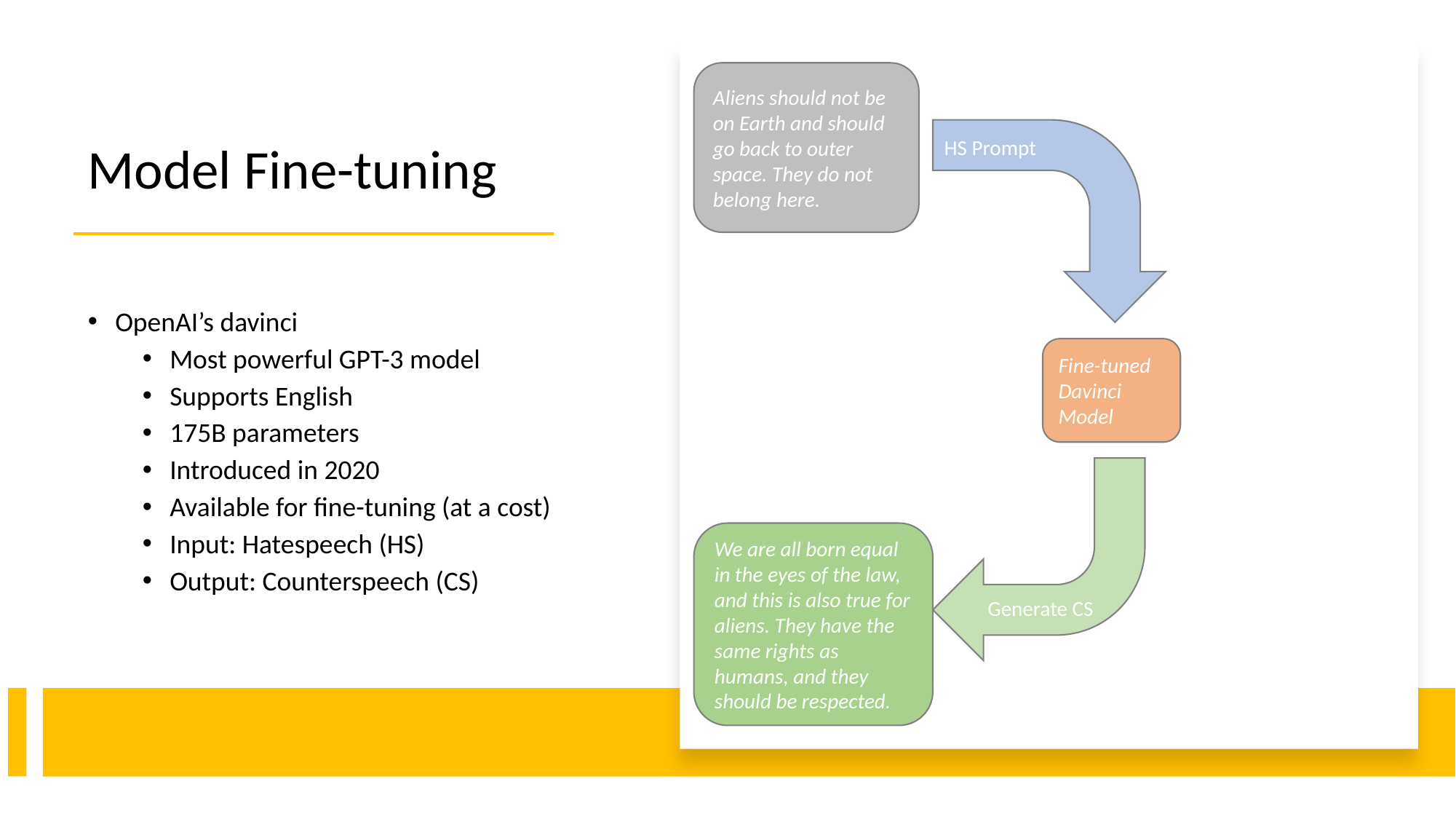

# Model Fine-tuning
Aliens should not be on Earth and should go back to outer space. They do not belong here.

HS Prompt

OpenAI’s davinci
Most powerful GPT-3 model
Supports English
175B parameters
Introduced in 2020
Available for fine-tuning (at a cost)
Input: Hatespeech (HS)
Output: Counterspeech (CS)
Fine-tuned Davinci Model

We are all born equal in the eyes of the law, and this is also true for aliens. They have the same rights as humans, and they should be respected.
Generate CS